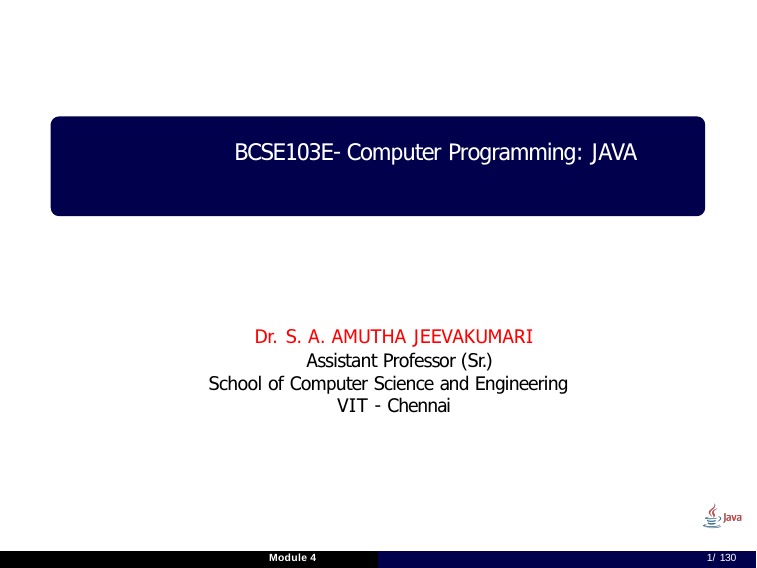

# BCSE103E- Computer Programming: JAVA
Dr. S. A. AMUTHA JEEVAKUMARI
  Assistant Professor (Sr.)
School of Computer Science and Engineering
VIT - Chennai
Module 4
1/ 130